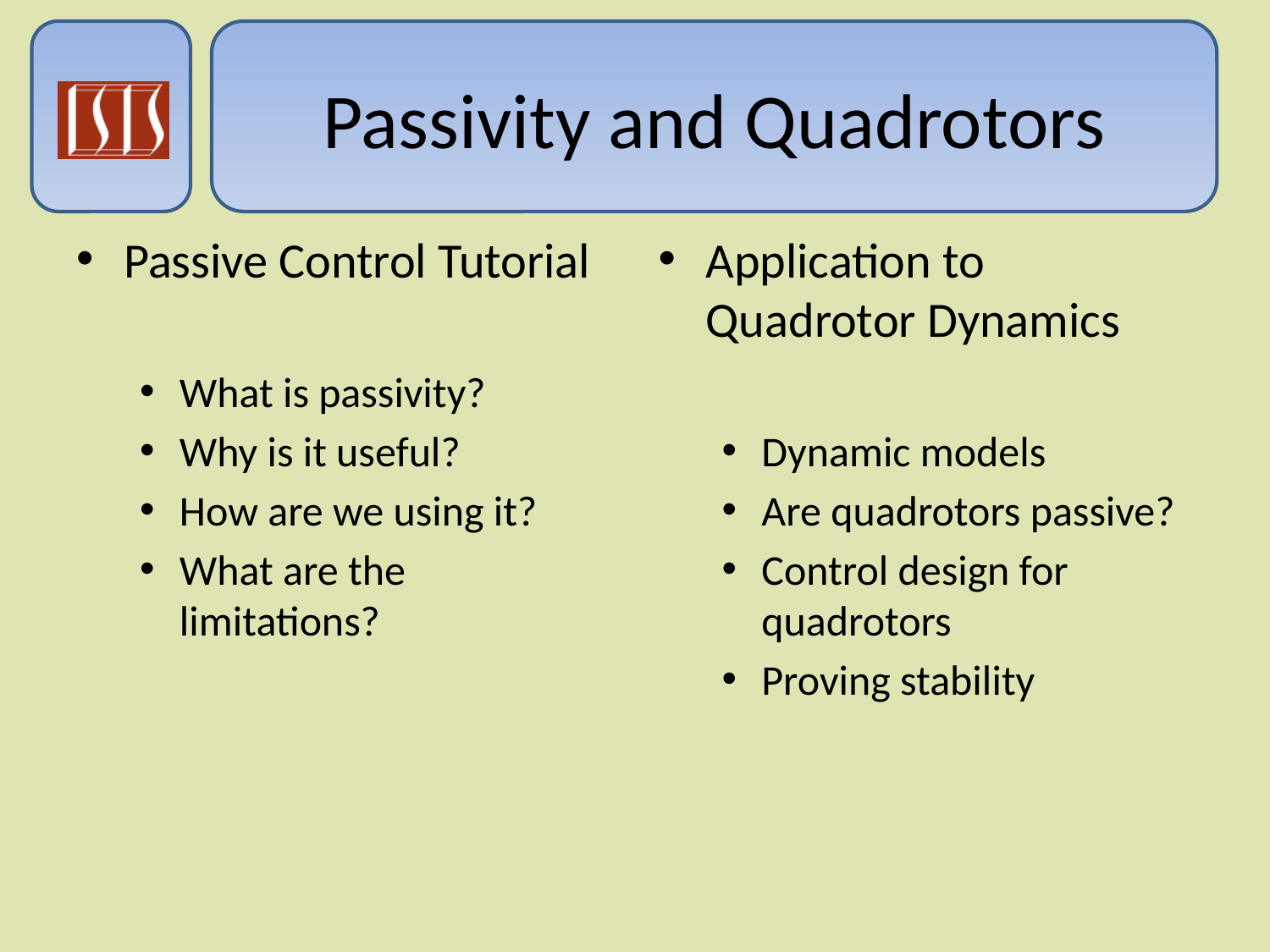

# Passivity and Quadrotors
Passive Control Tutorial

What is passivity?
Why is it useful?
How are we using it?
What are the limitations?
Application to Quadrotor Dynamics

Dynamic models
Are quadrotors passive?
Control design for quadrotors
Proving stability